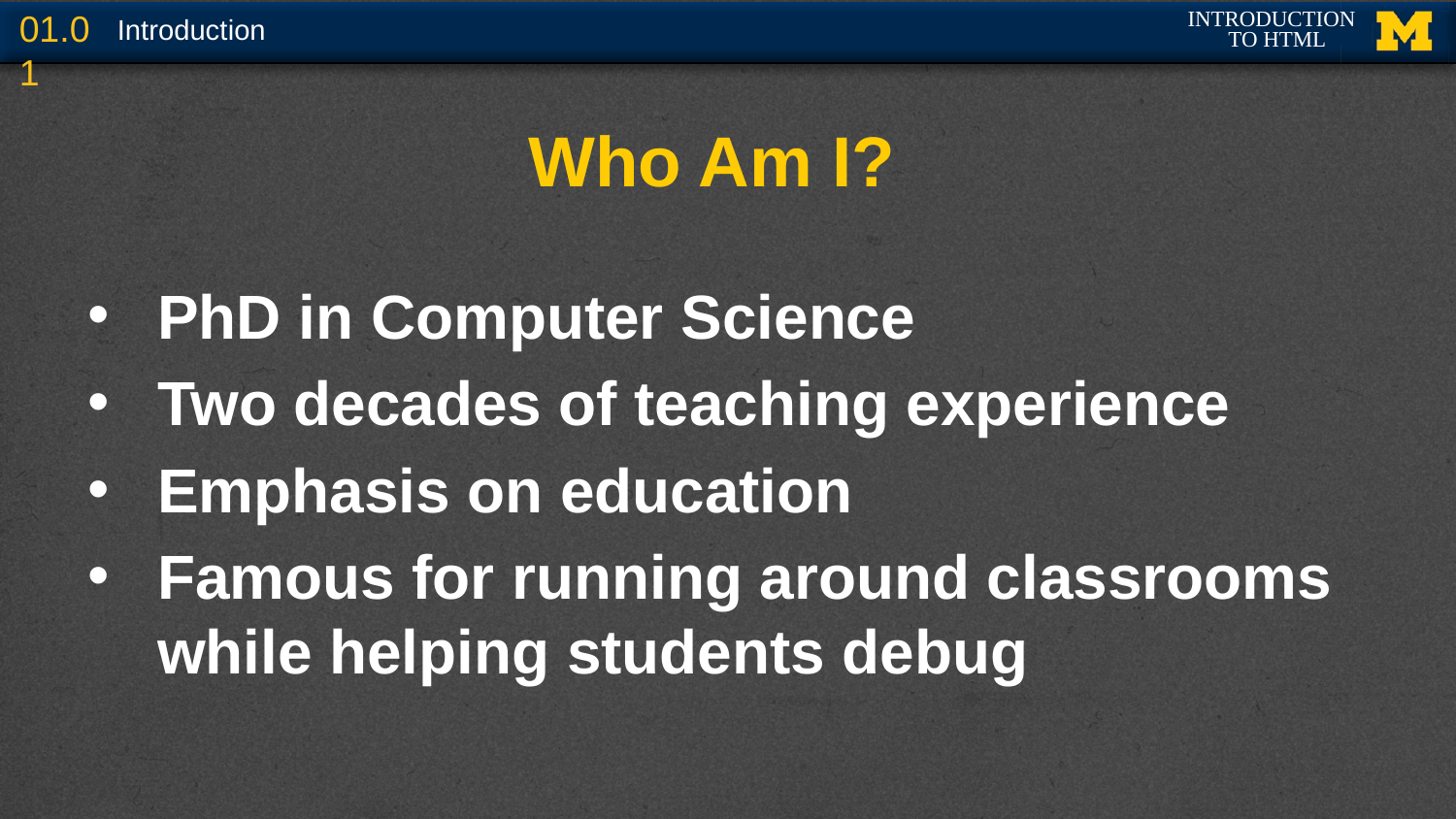

# Who Am I?
PhD in Computer Science
Two decades of teaching experience
Emphasis on education
Famous for running around classrooms while helping students debug